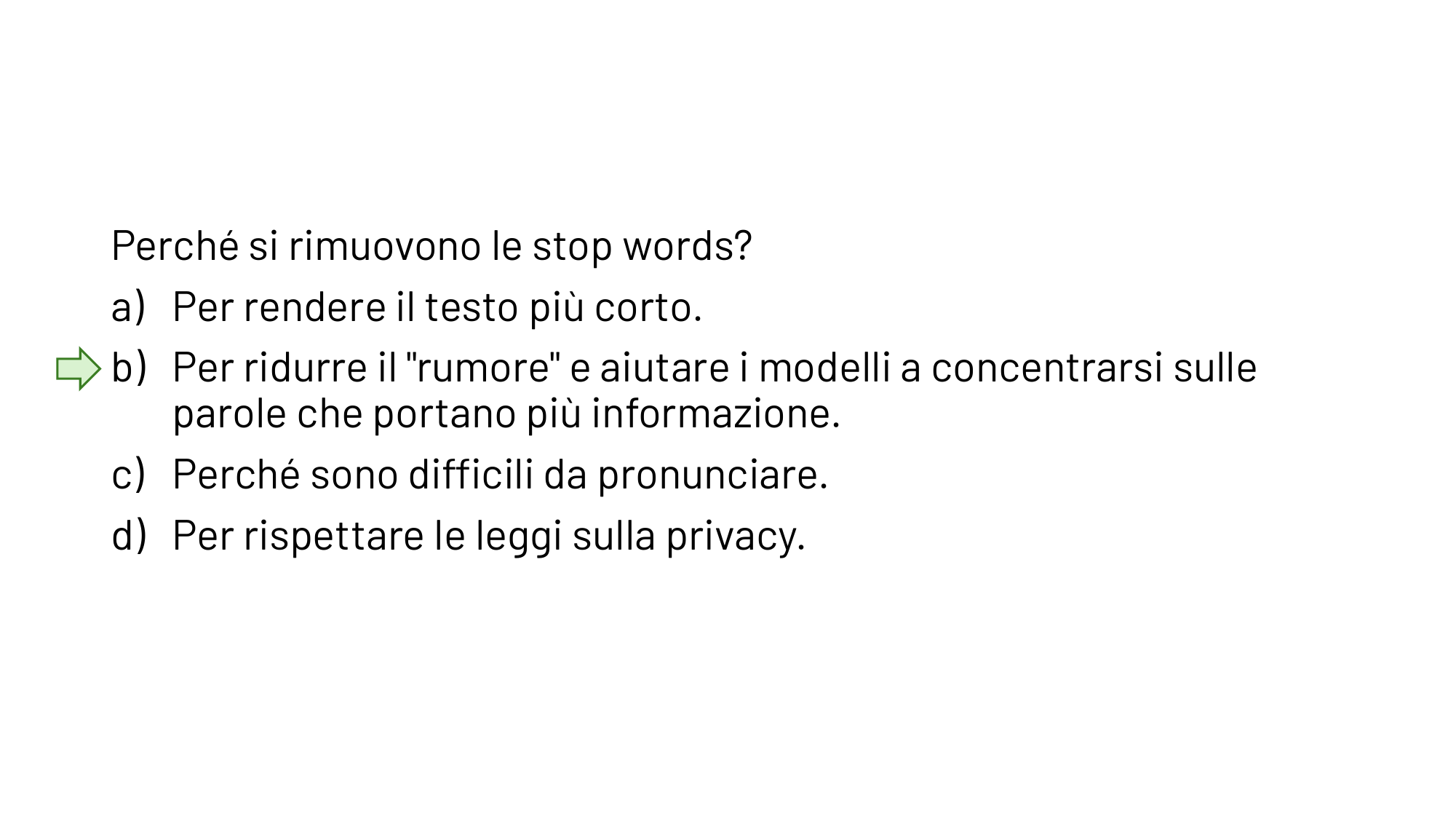

Perché si rimuovono le stop words?
Per rendere il testo più corto.
Per ridurre il "rumore" e aiutare i modelli a concentrarsi sulle parole che portano più informazione.
Perché sono difficili da pronunciare.
Per rispettare le leggi sulla privacy.